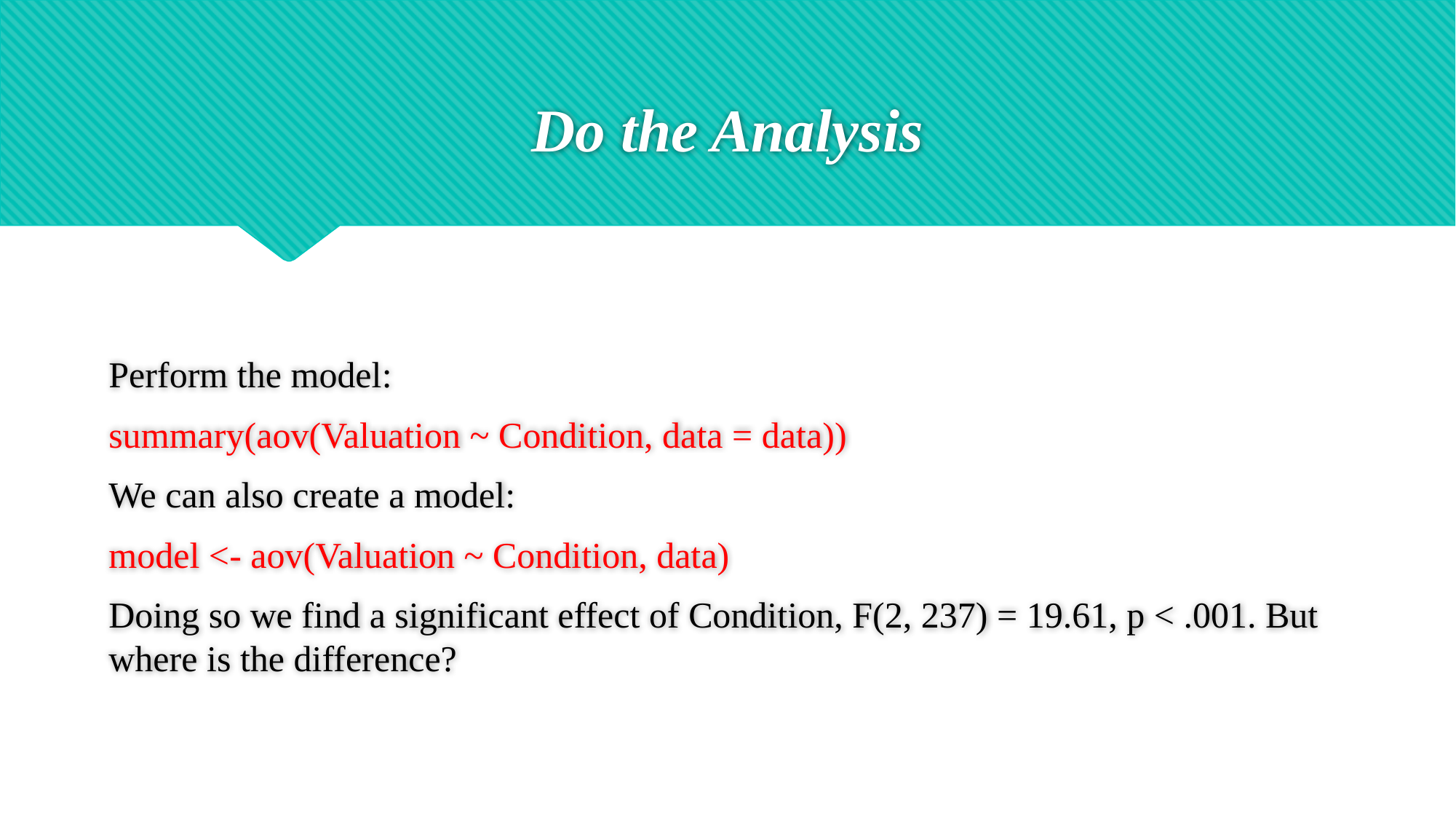

# Do the Analysis
Perform the model:
summary(aov(Valuation ~ Condition, data = data))
We can also create a model:
model <- aov(Valuation ~ Condition, data)
Doing so we find a significant effect of Condition, F(2, 237) = 19.61, p < .001. But where is the difference?